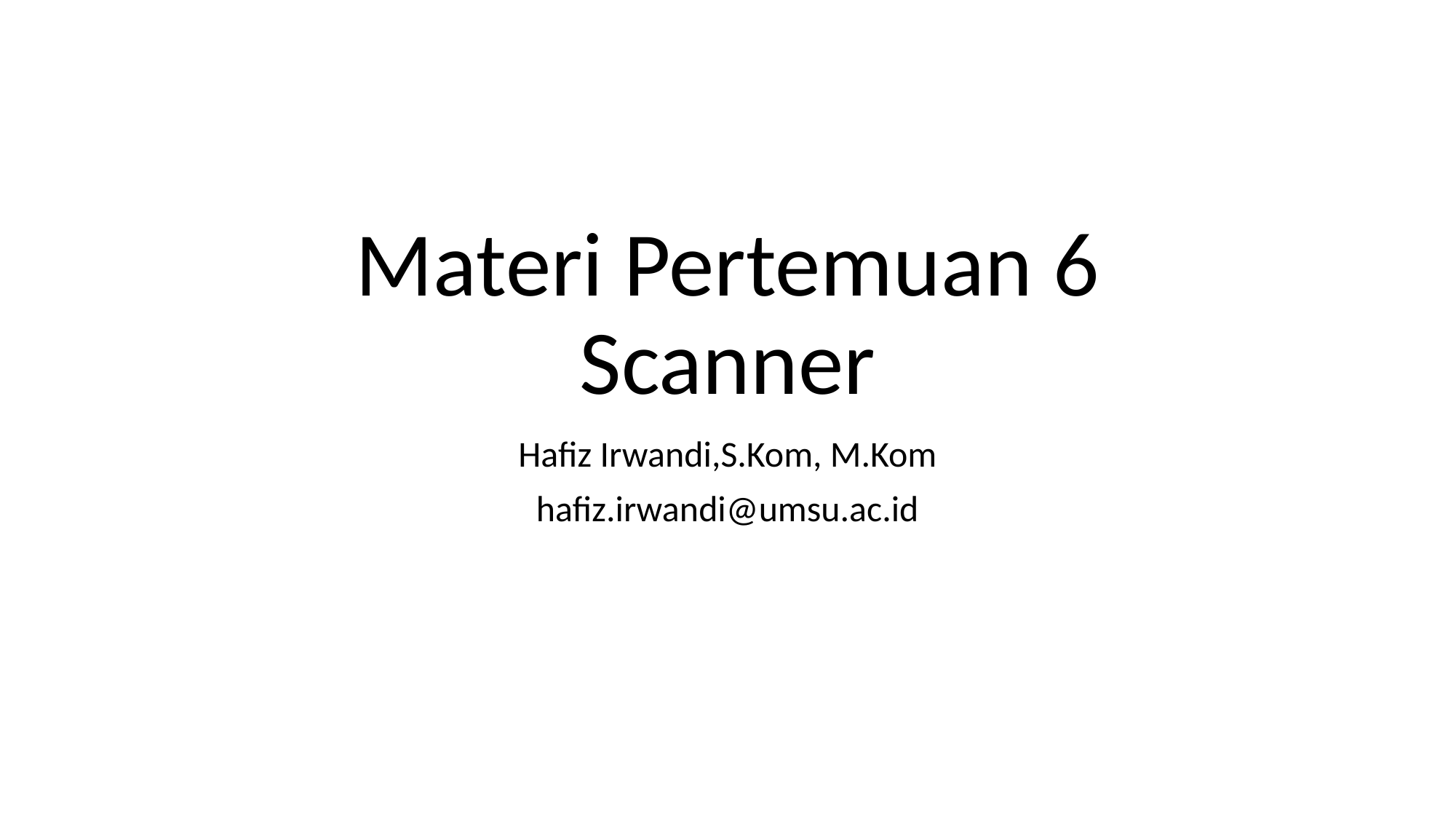

# Materi Pertemuan 6 Scanner
Hafiz Irwandi,S.Kom, M.Kom
hafiz.irwandi@umsu.ac.id